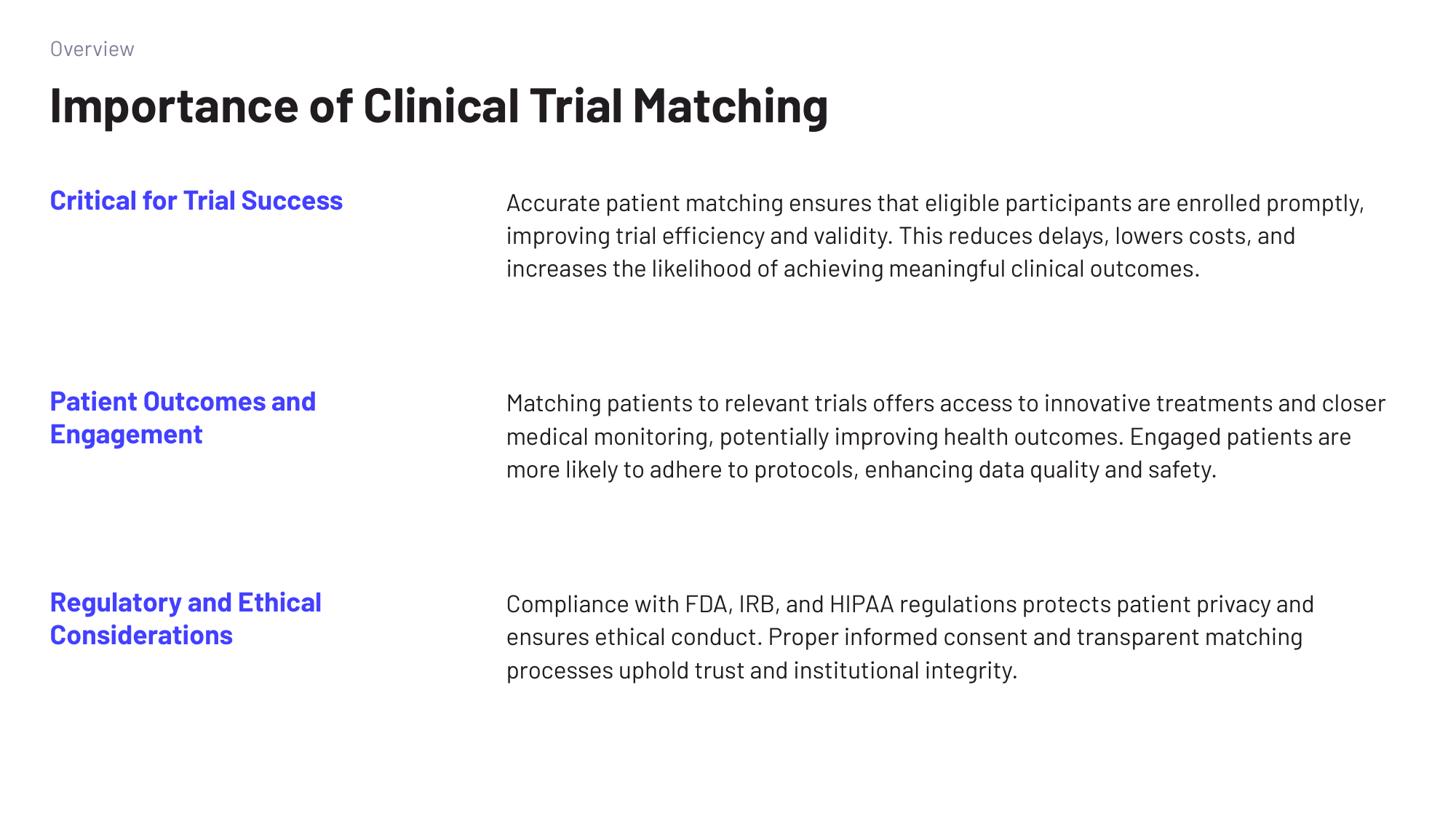

Overview
# Importance of Clinical Trial Matching
Critical for Trial Success
Accurate patient matching ensures that eligible participants are enrolled promptly, improving trial efficiency and validity. This reduces delays, lowers costs, and increases the likelihood of achieving meaningful clinical outcomes.
Matching patients to relevant trials offers access to innovative treatments and closer medical monitoring, potentially improving health outcomes. Engaged patients are more likely to adhere to protocols, enhancing data quality and safety.
Patient Outcomes and Engagement
Regulatory and Ethical Considerations
Compliance with FDA, IRB, and HIPAA regulations protects patient privacy and ensures ethical conduct. Proper informed consent and transparent matching processes uphold trust and institutional integrity.